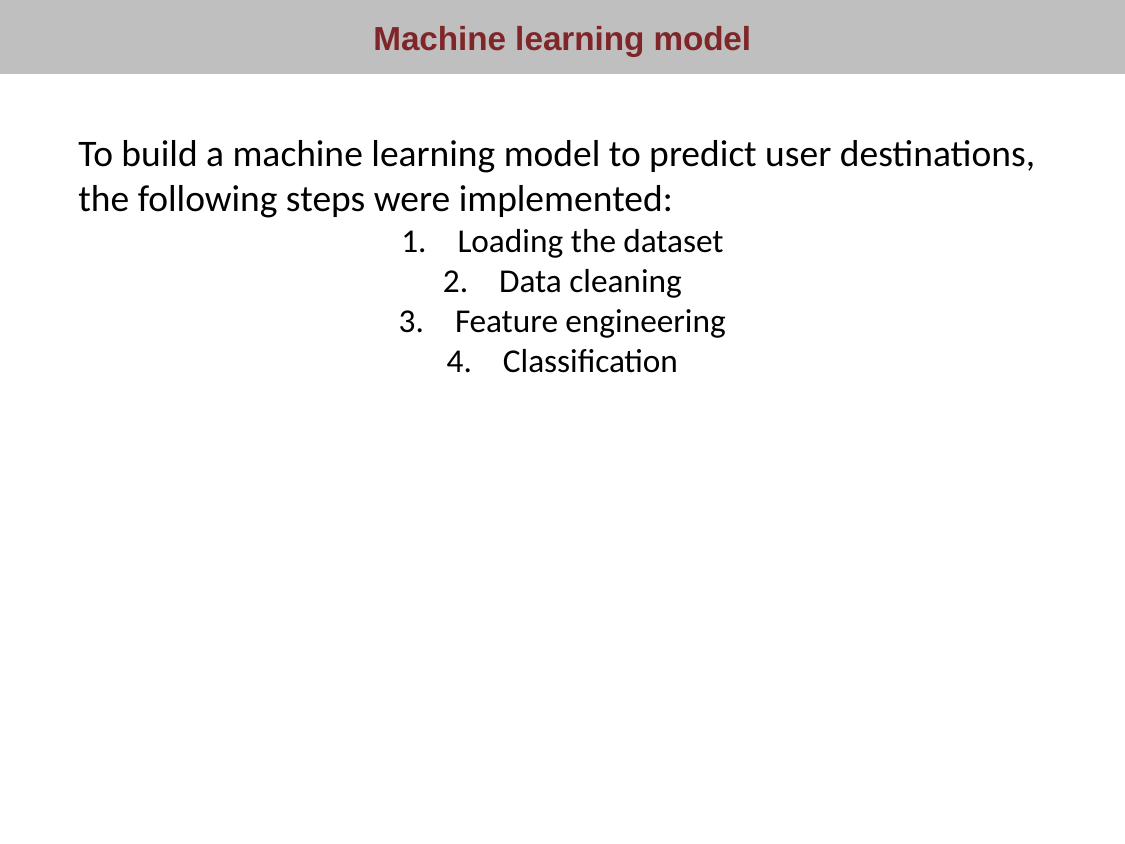

Machine learning model
To build a machine learning model to predict user destinations, the following steps were implemented:
Loading the dataset
Data cleaning
Feature engineering
Classification